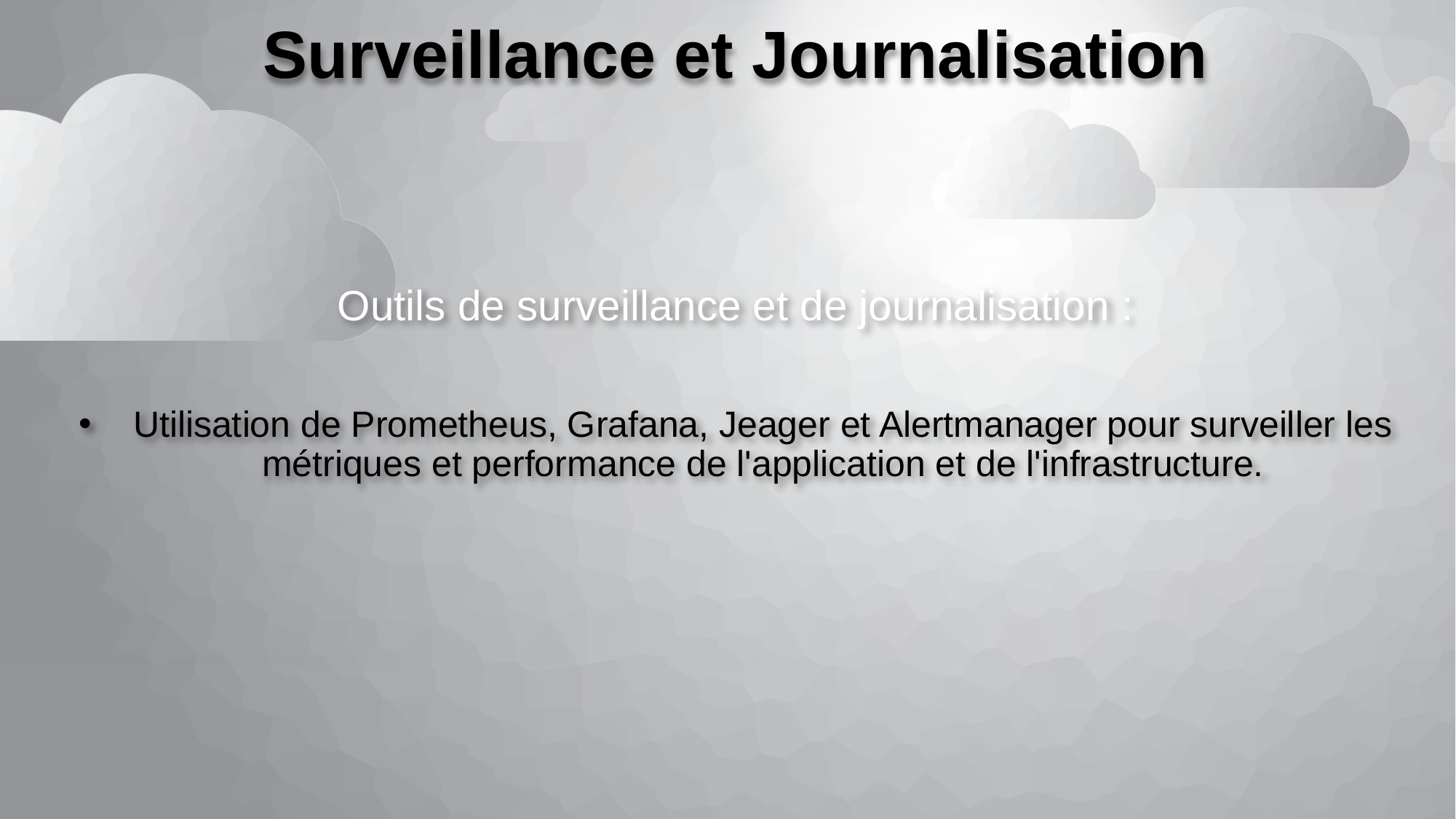

# Surveillance et Journalisation
Outils de surveillance et de journalisation :

Utilisation de Prometheus, Grafana, Jeager et Alertmanager pour surveiller les métriques et performance de l'application et de l'infrastructure.